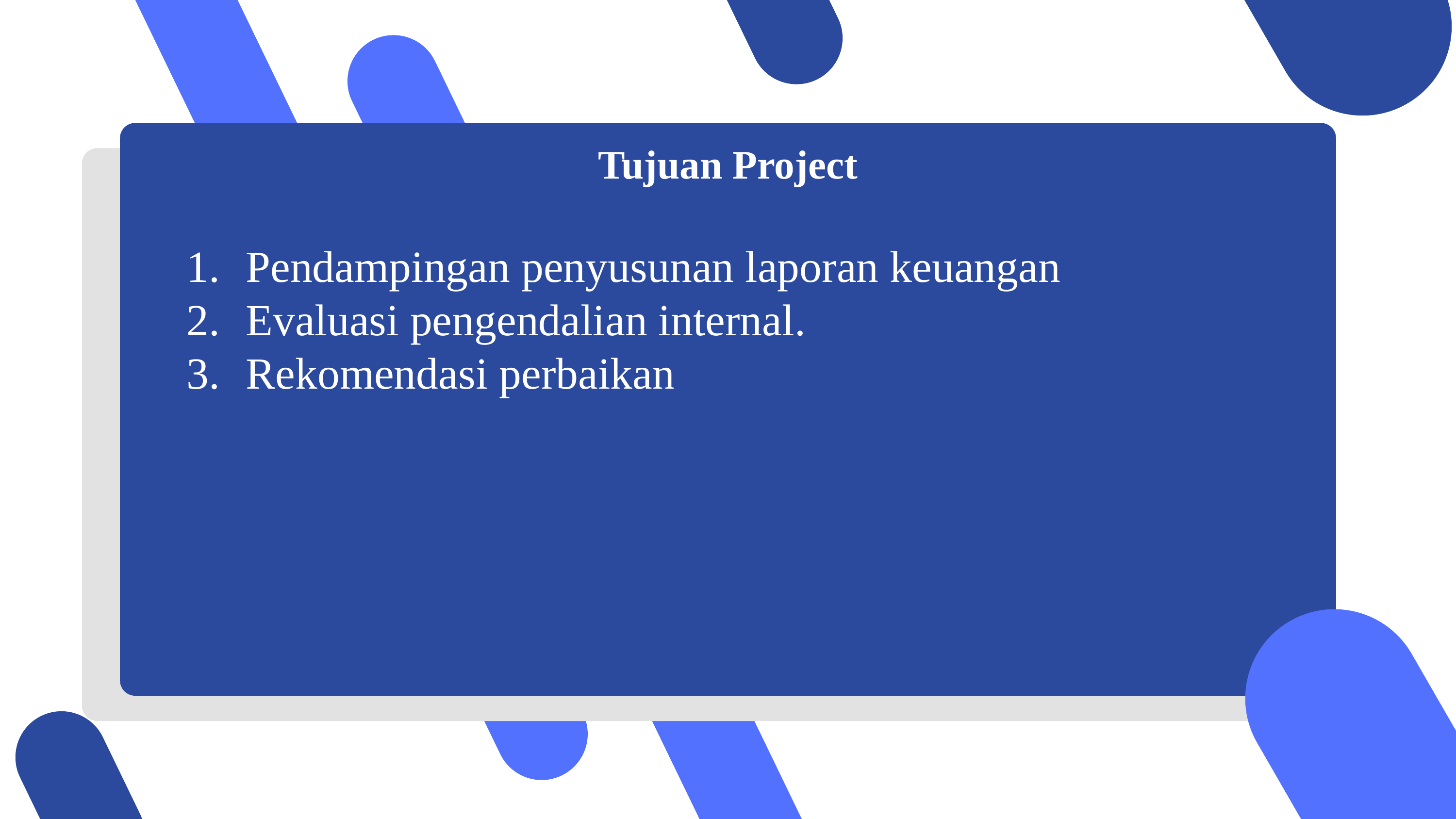

Tujuan Project

Pendampingan penyusunan laporan keuangan
Evaluasi pengendalian internal.
Rekomendasi perbaikan